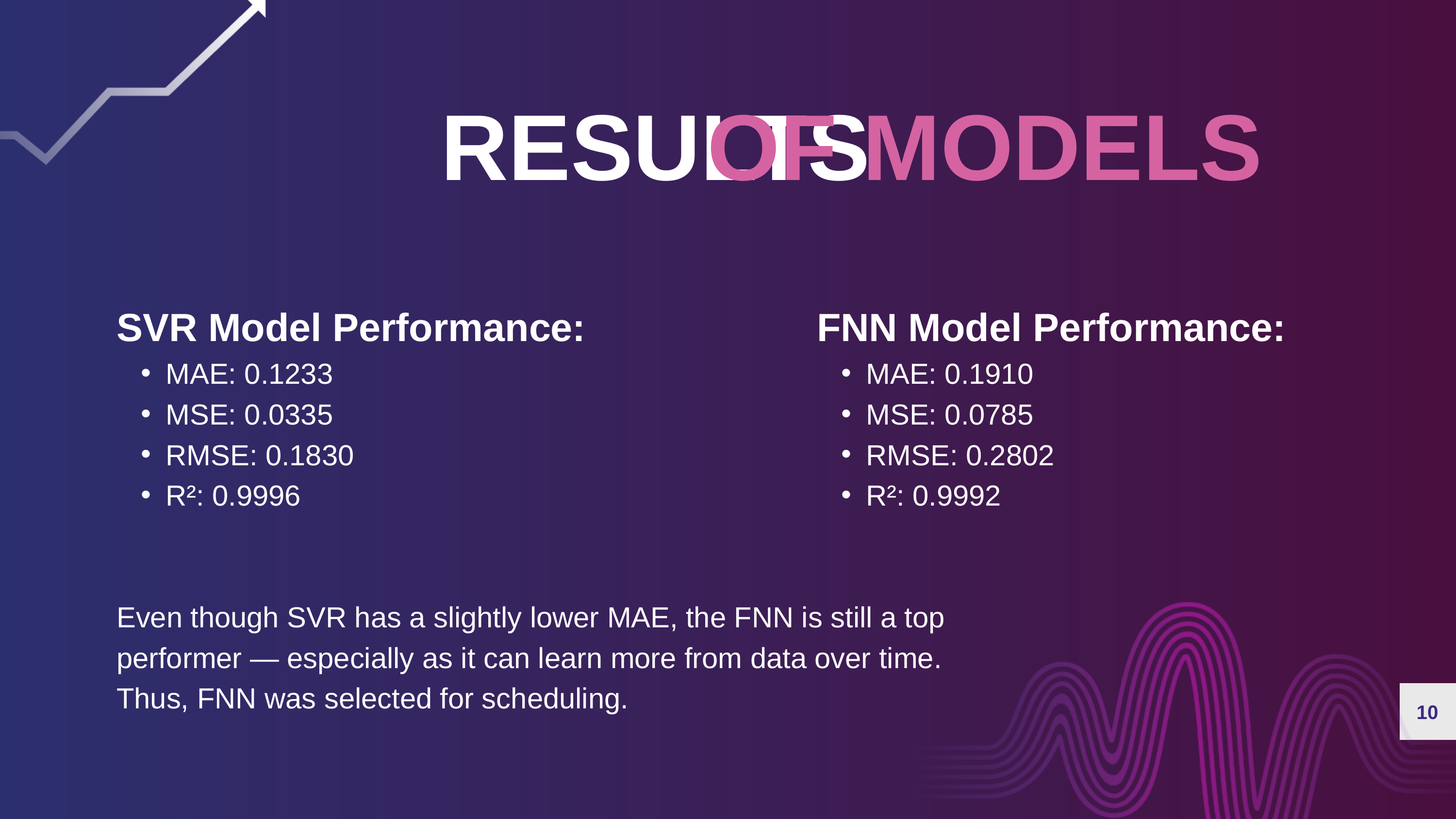

OF MODELS
RESULTS
SVR Model Performance:
MAE: 0.1233
MSE: 0.0335
RMSE: 0.1830
R²: 0.9996

Even though SVR has a slightly lower MAE, the FNN is still a top performer — especially as it can learn more from data over time.
Thus, FNN was selected for scheduling.

FNN Model Performance:
MAE: 0.1910
MSE: 0.0785
RMSE: 0.2802
R²: 0.9992

10